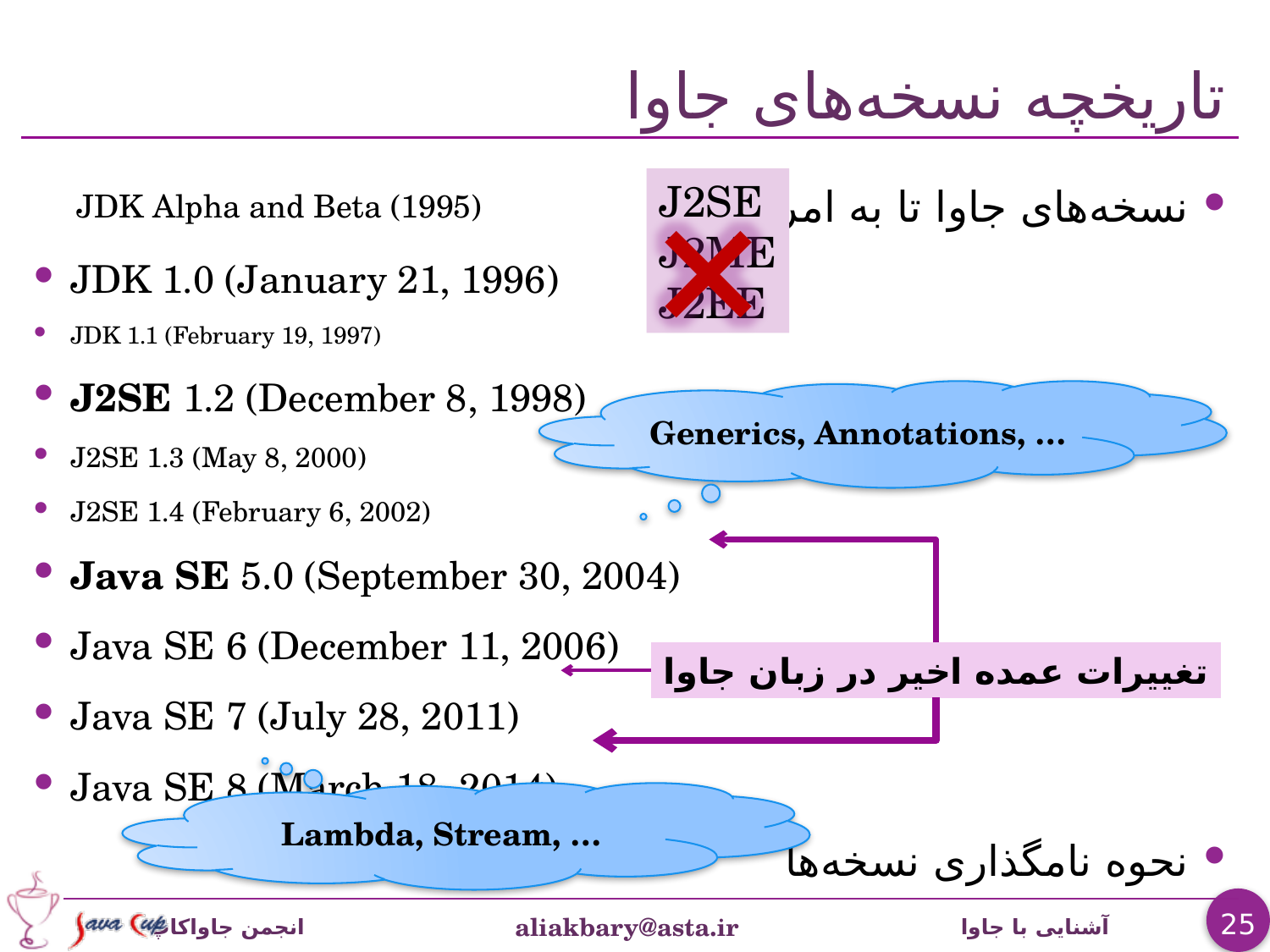

# تاریخچه نسخه‌های جاوا
×
نسخه‌های جاوا تا به امروز
JDK 1.0 (January 21, 1996)
JDK 1.1 (February 19, 1997)
J2SE 1.2 (December 8, 1998)
J2SE 1.3 (May 8, 2000)
J2SE 1.4 (February 6, 2002)
Java SE 5.0 (September 30, 2004)
Java SE 6 (December 11, 2006)
Java SE 7 (July 28, 2011)
Java SE 8 (March 18, 2014)
نحوه نامگذاری نسخه‌ها
J2SE
J2ME
J2EE
JDK Alpha and Beta (1995)
Generics, Annotations, …
تغییرات عمده اخیر در زبان جاوا
Lambda, Stream, …